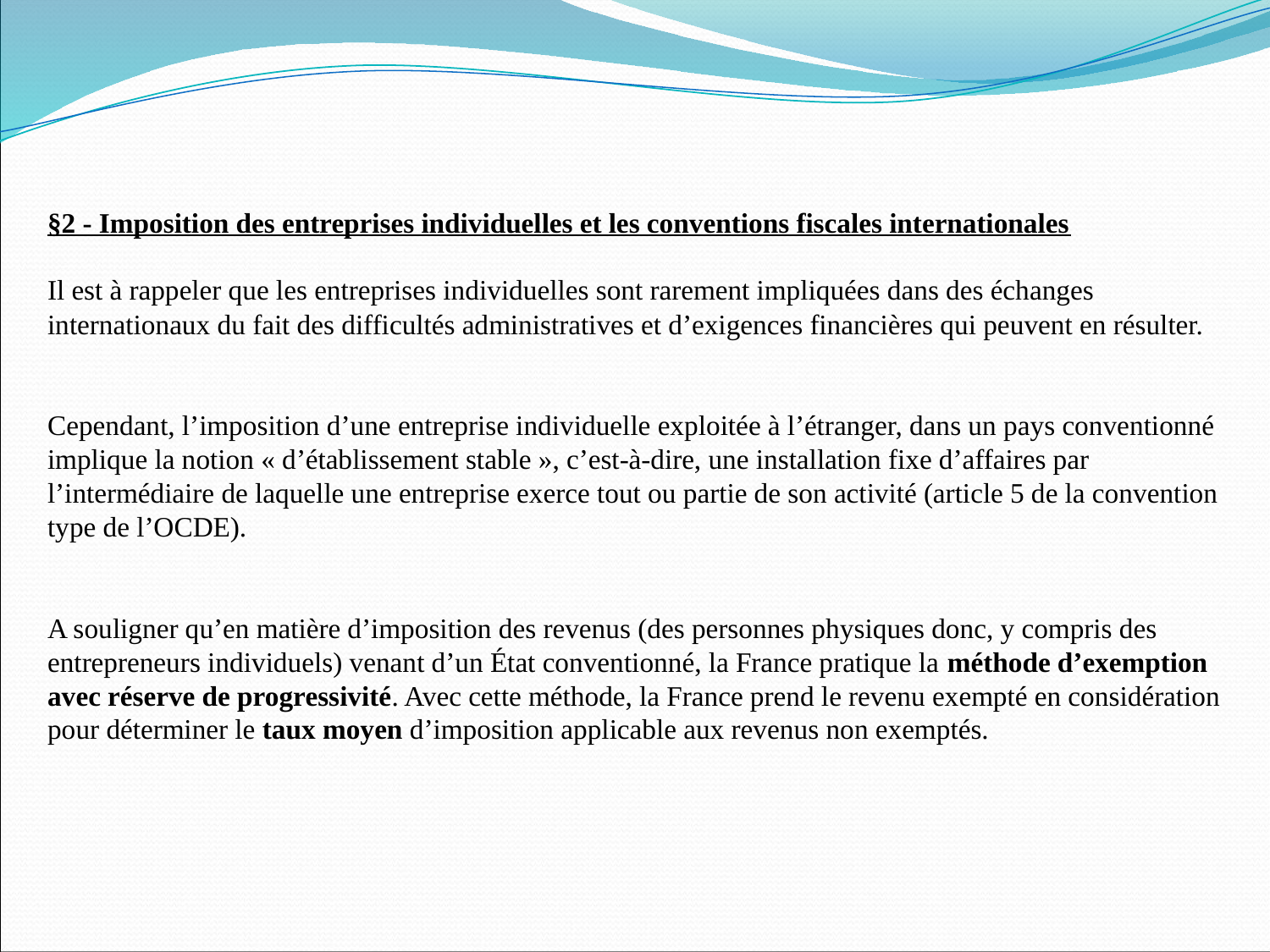

§2 - Imposition des entreprises individuelles et les conventions fiscales internationales

Il est à rappeler que les entreprises individuelles sont rarement impliquées dans des échanges internationaux du fait des difficultés administratives et d’exigences financières qui peuvent en résulter.

Cependant, l’imposition d’une entreprise individuelle exploitée à l’étranger, dans un pays conventionné implique la notion « d’établissement stable », c’est-à-dire, une installation fixe d’affaires par l’intermédiaire de laquelle une entreprise exerce tout ou partie de son activité (article 5 de la convention type de l’OCDE).

A souligner qu’en matière d’imposition des revenus (des personnes physiques donc, y compris des entrepreneurs individuels) venant d’un État conventionné, la France pratique la méthode d’exemption avec réserve de progressivité. Avec cette méthode, la France prend le revenu exempté en considération pour déterminer le taux moyen d’imposition applicable aux revenus non exemptés.